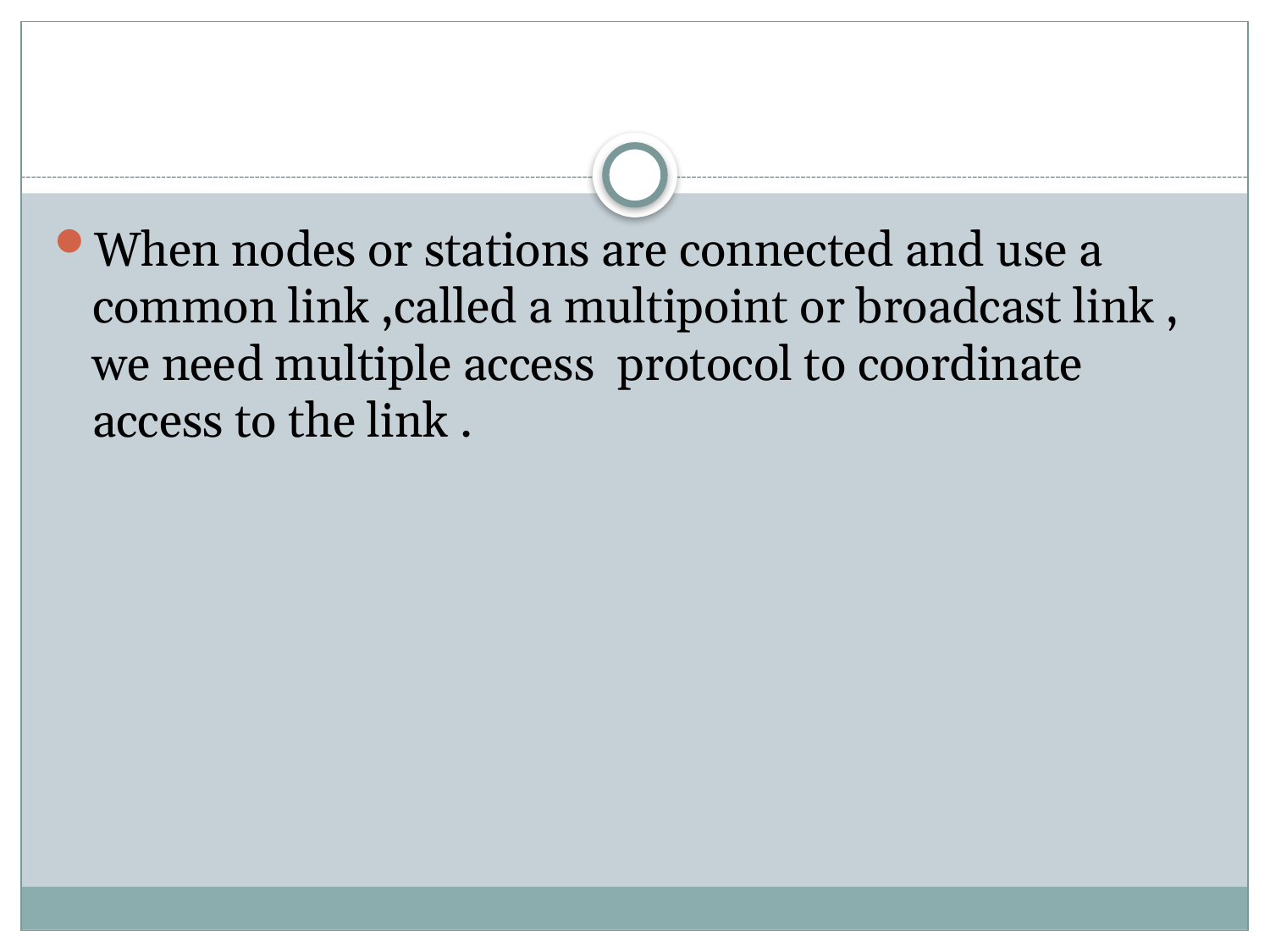

#
When nodes or stations are connected and use a common link ,called a multipoint or broadcast link , we need multiple access  protocol to coordinate access to the link .